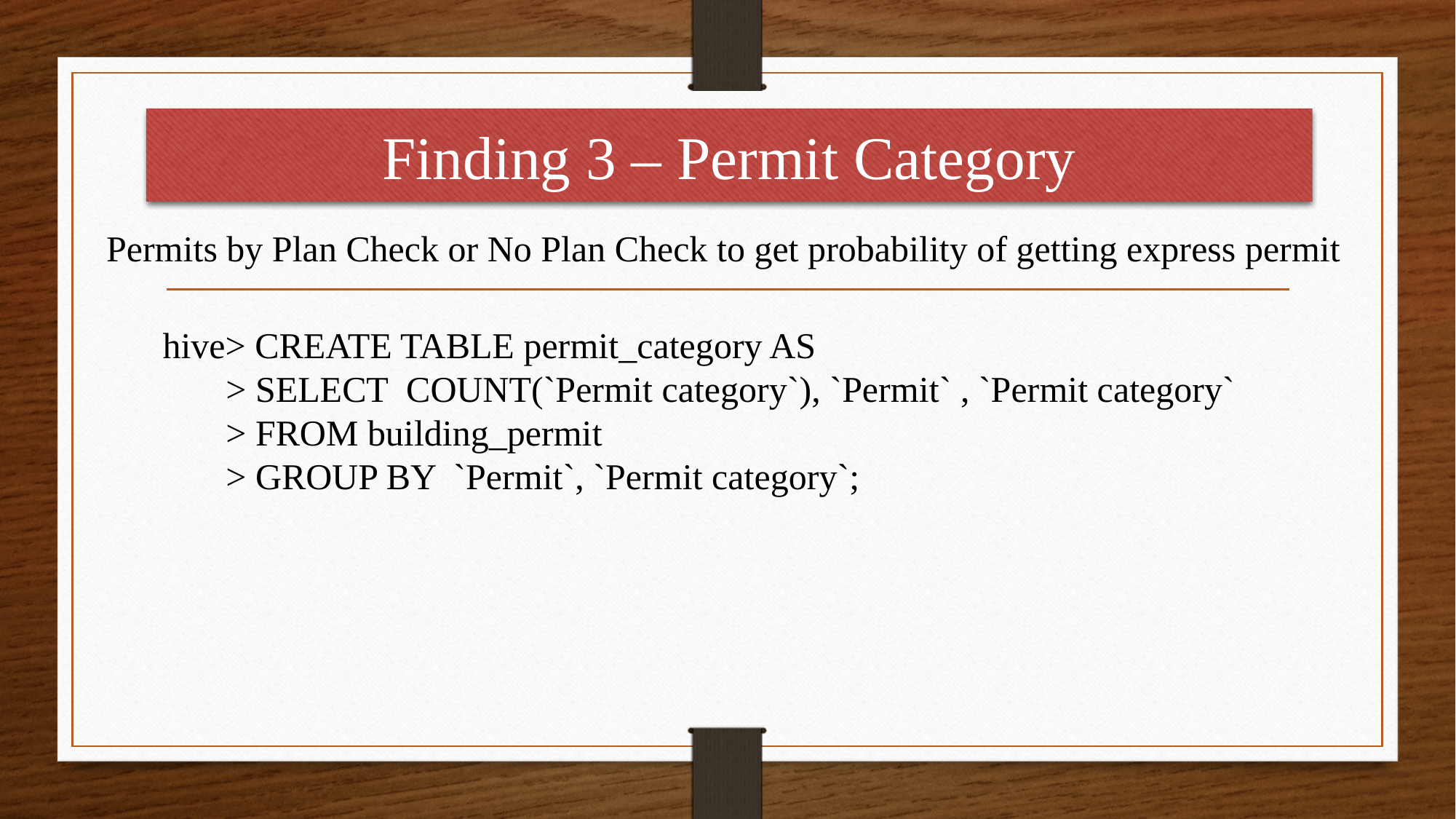

Finding 3 – Permit Category
Permits by Plan Check or No Plan Check to get probability of getting express permit
   hive> CREATE TABLE permit_category AS
         > SELECT  COUNT(`Permit category`), `Permit` , `Permit category`
         > FROM building_permit
         > GROUP BY  `Permit`, `Permit category`;